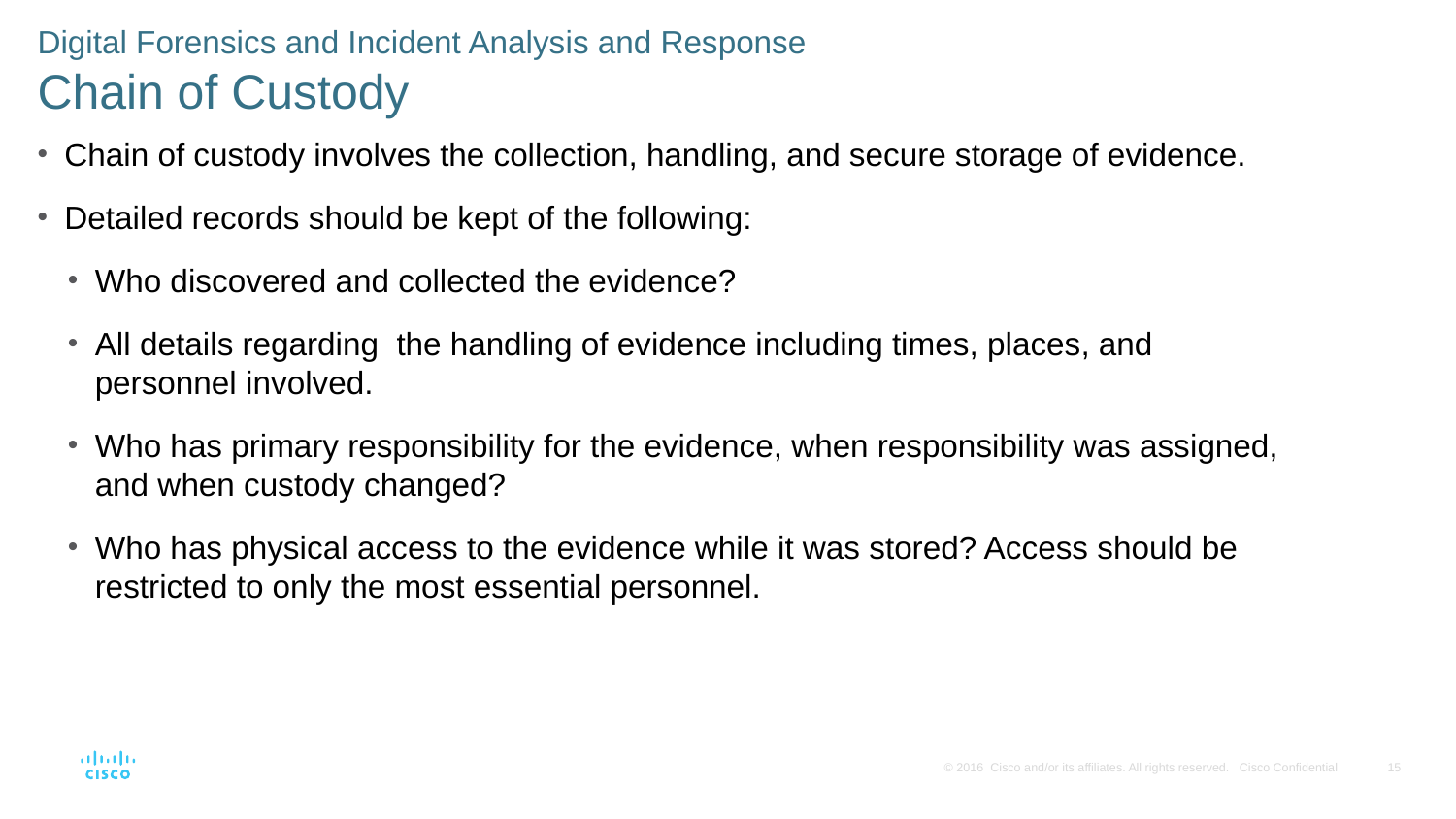

Digital Forensics and Incident Analysis and Response
Chain of Custody
Chain of custody involves the collection, handling, and secure storage of evidence.
Detailed records should be kept of the following:
Who discovered and collected the evidence?
All details regarding  the handling of evidence including times, places, and personnel involved.
Who has primary responsibility for the evidence, when responsibility was assigned, and when custody changed?
Who has physical access to the evidence while it was stored? Access should be restricted to only the most essential personnel.